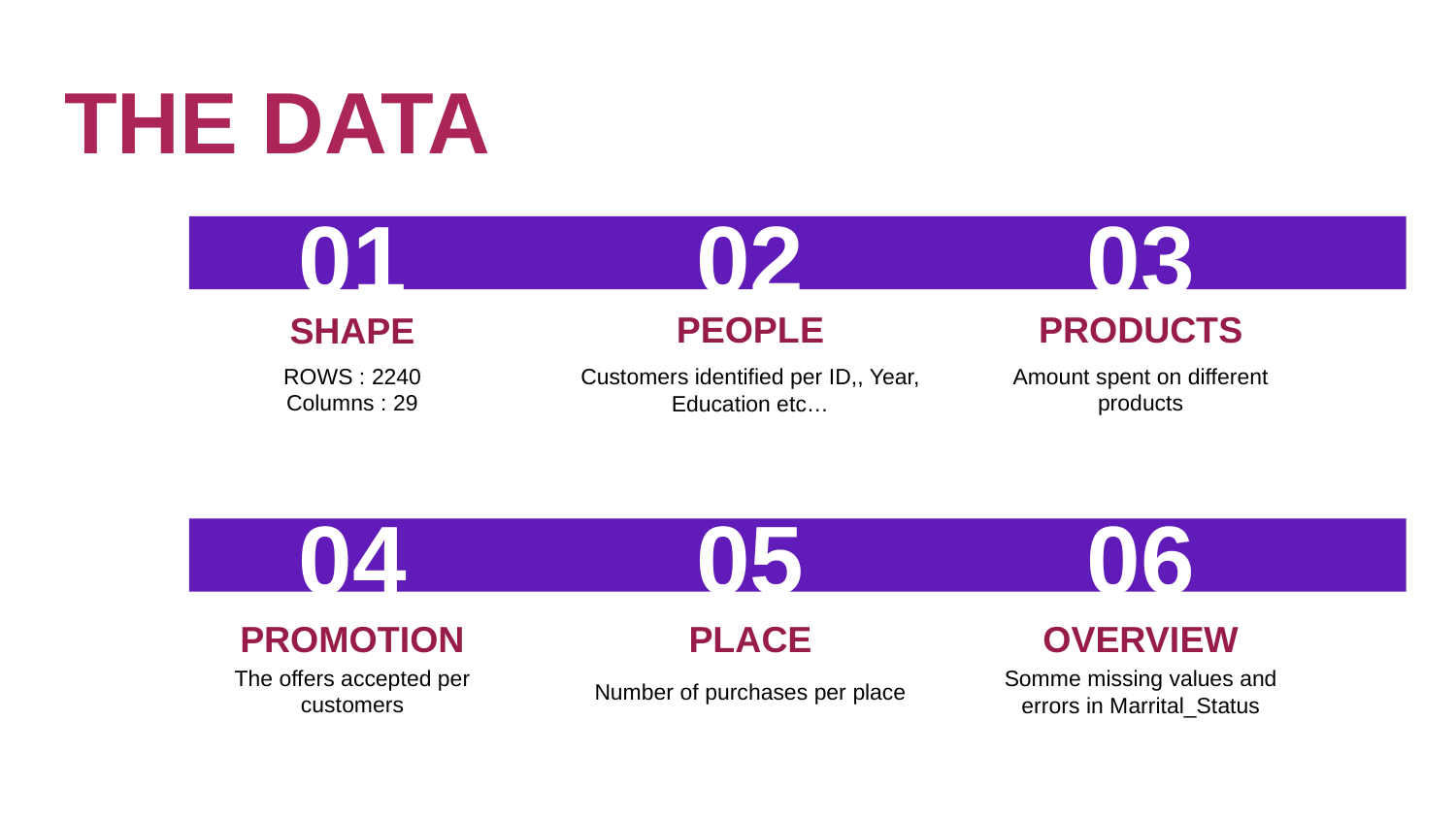

THE DATA

01
02
03
PRODUCTS
PEOPLE
SHAPE
ROWS : 2240
Columns : 29
Customers identified per ID,, Year, Education etc…
Amount spent on different products
04
05
06

PROMOTION
PLACE
OVERVIEW
The offers accepted per customers
Number of purchases per place
Somme missing values and errors in Marrital_Status